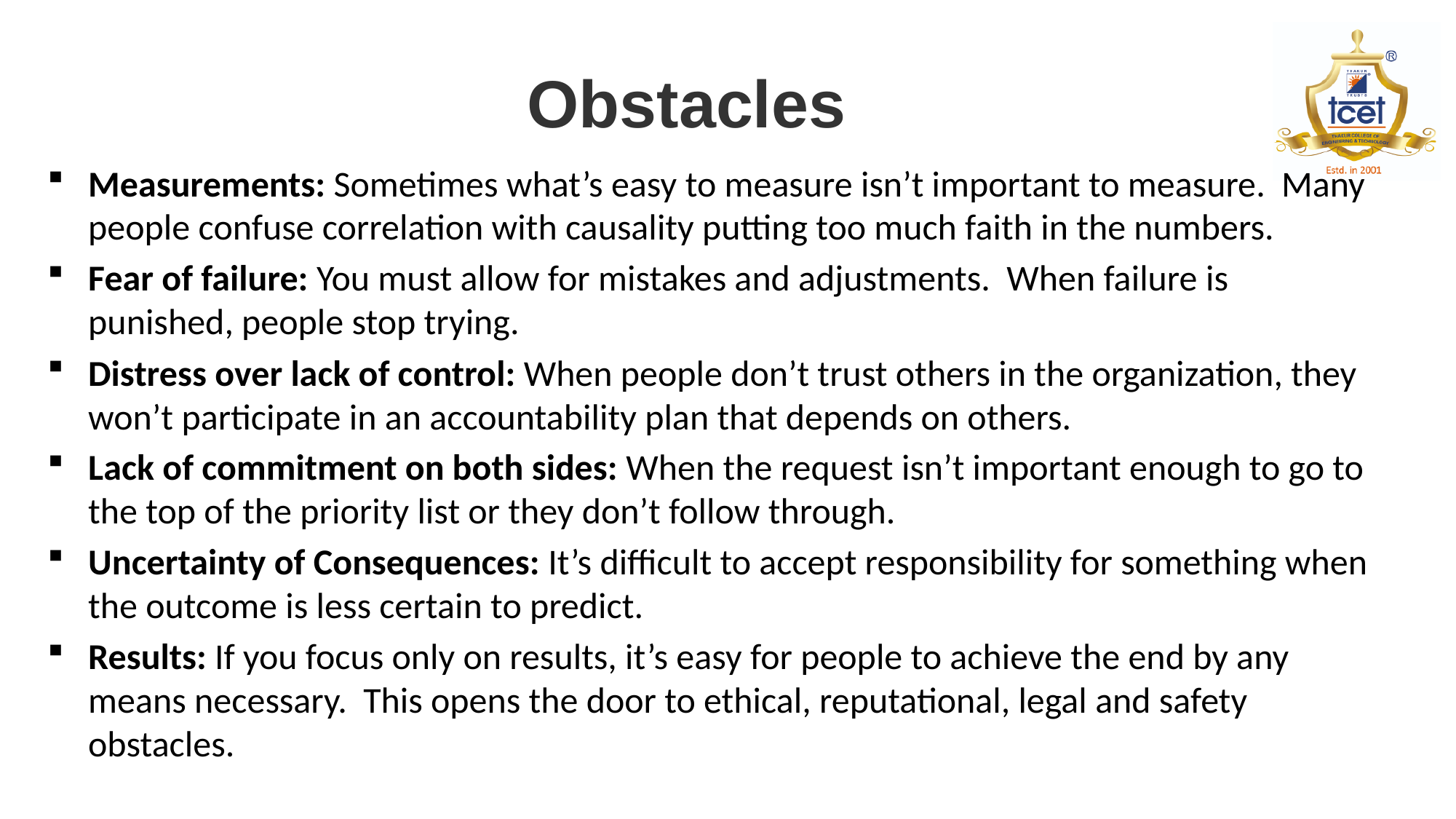

# Obstacles
Measurements: Sometimes what’s easy to measure isn’t important to measure.  Many people confuse correlation with causality putting too much faith in the numbers.
Fear of failure: You must allow for mistakes and adjustments.  When failure is punished, people stop trying.
Distress over lack of control: When people don’t trust others in the organization, they won’t participate in an accountability plan that depends on others.
Lack of commitment on both sides: When the request isn’t important enough to go to the top of the priority list or they don’t follow through.
Uncertainty of Consequences: It’s difficult to accept responsibility for something when the outcome is less certain to predict.
Results: If you focus only on results, it’s easy for people to achieve the end by any means necessary.  This opens the door to ethical, reputational, legal and safety obstacles.